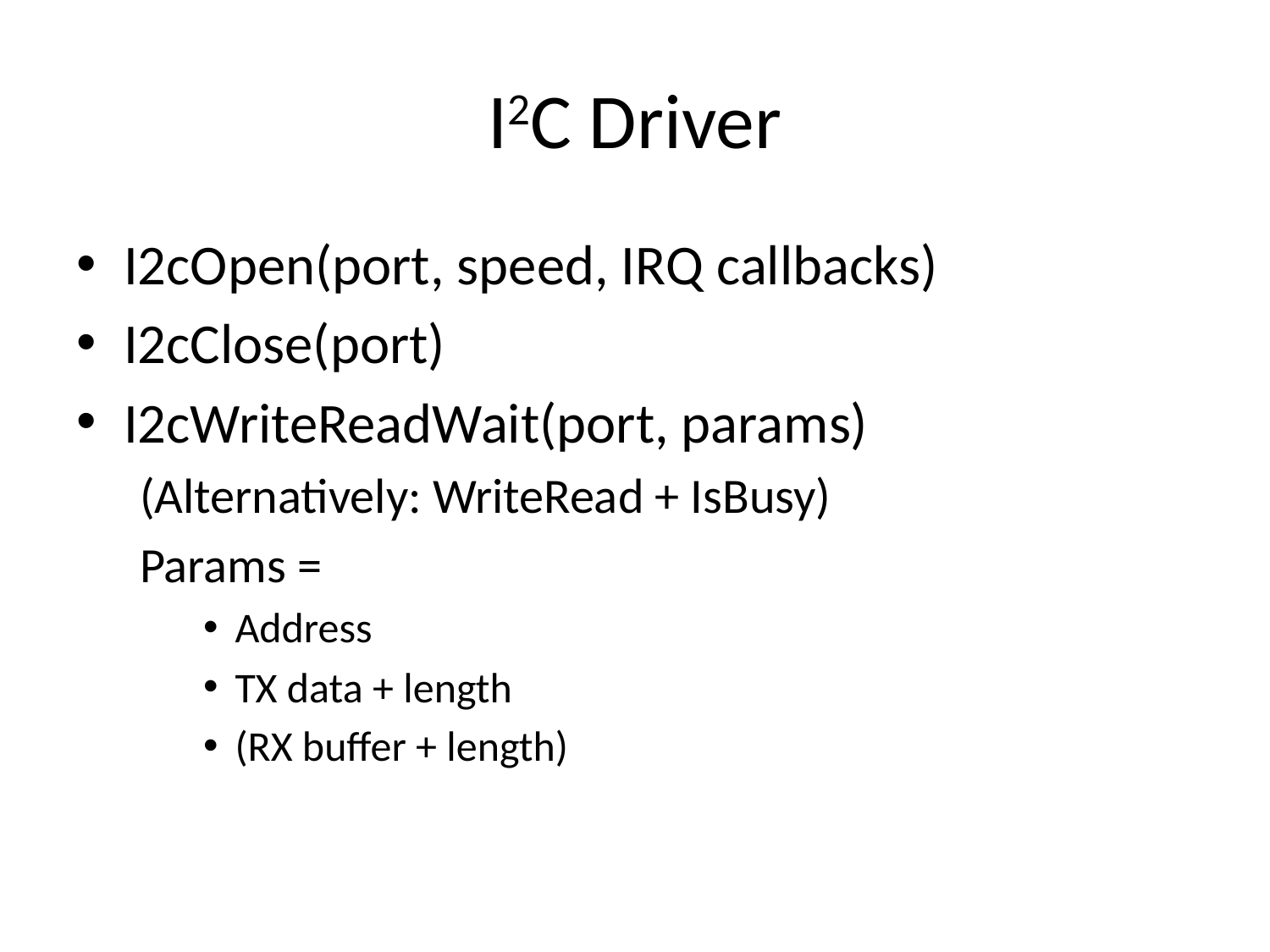

# I2C Driver
I2cOpen(port, speed, IRQ callbacks)
I2cClose(port)
I2cWriteReadWait(port, params)
(Alternatively: WriteRead + IsBusy)
Params =
Address
TX data + length
(RX buffer + length)